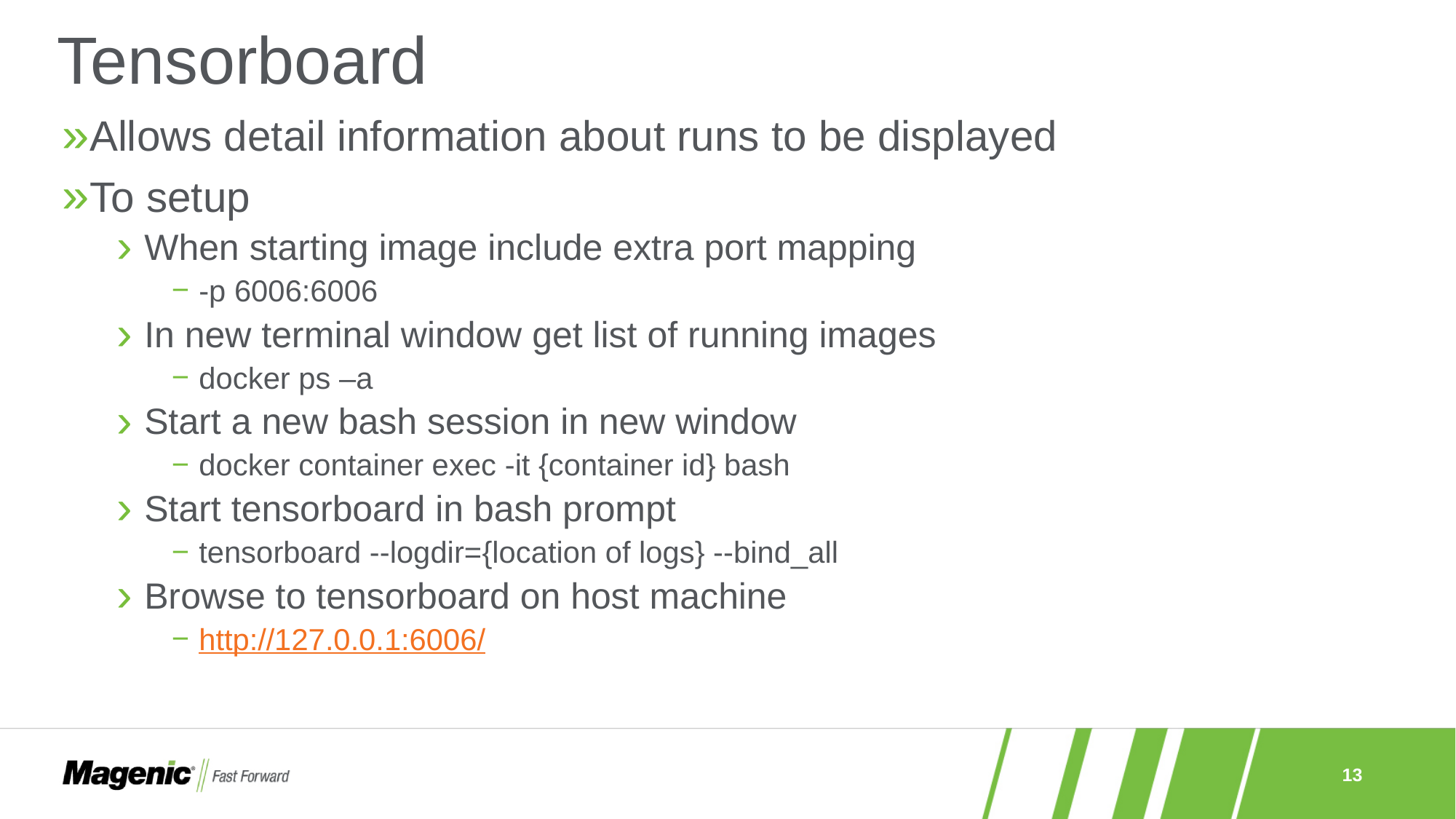

# Tensorboard
Allows detail information about runs to be displayed
To setup
When starting image include extra port mapping
-p 6006:6006
In new terminal window get list of running images
docker ps –a
Start a new bash session in new window
docker container exec -it {container id} bash
Start tensorboard in bash prompt
tensorboard --logdir={location of logs} --bind_all
Browse to tensorboard on host machine
http://127.0.0.1:6006/